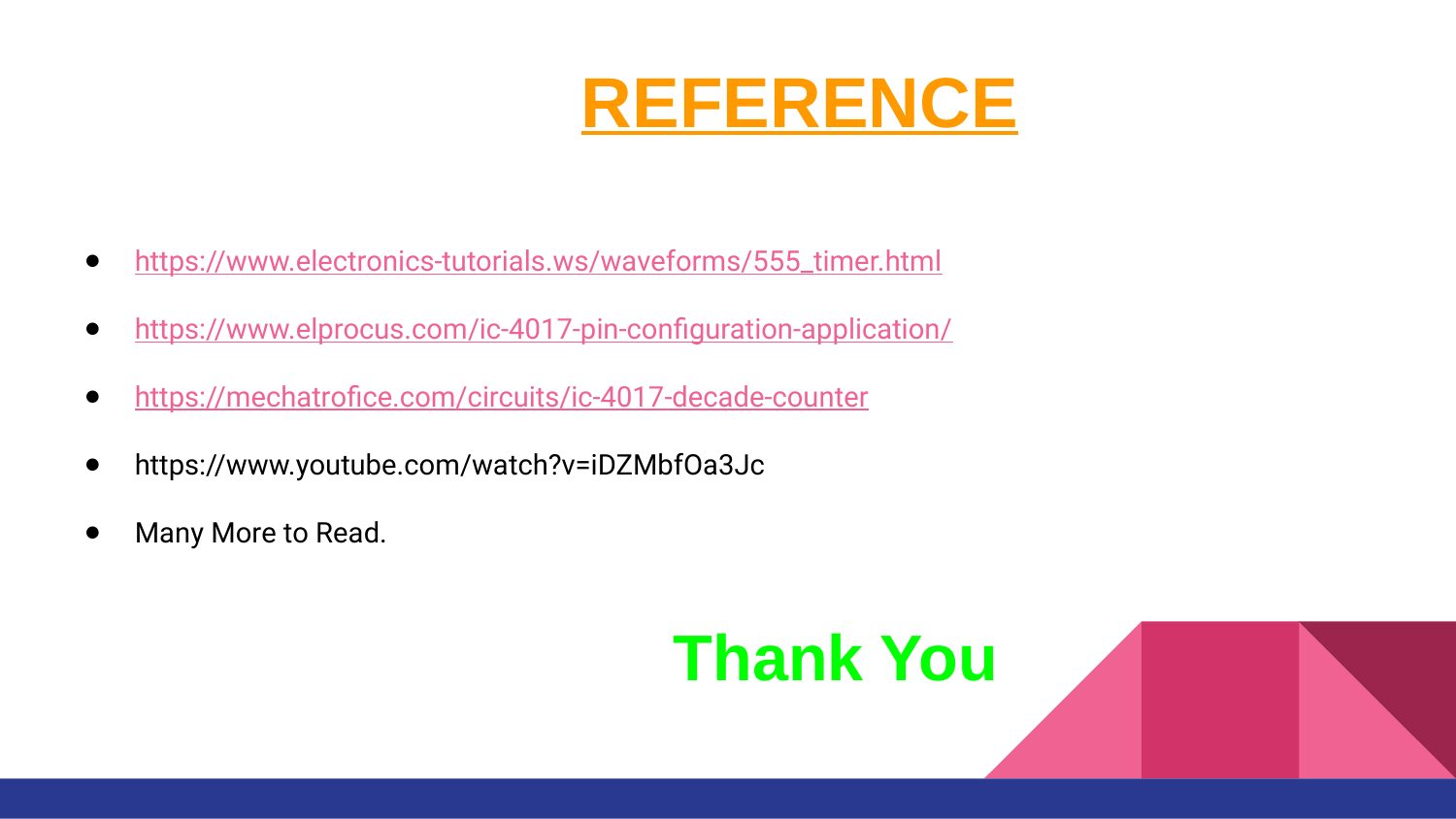

REFERENCE

https://www.electronics-tutorials.ws/waveforms/555_timer.html

https://www.elprocus.com/ic-4017-pin-configuration-application/

https://mechatrofice.com/circuits/ic-4017-decade-counter

https://www.youtube.com/watch?v=iDZMbfOa3Jc

Many More to Read.

                              Thank You